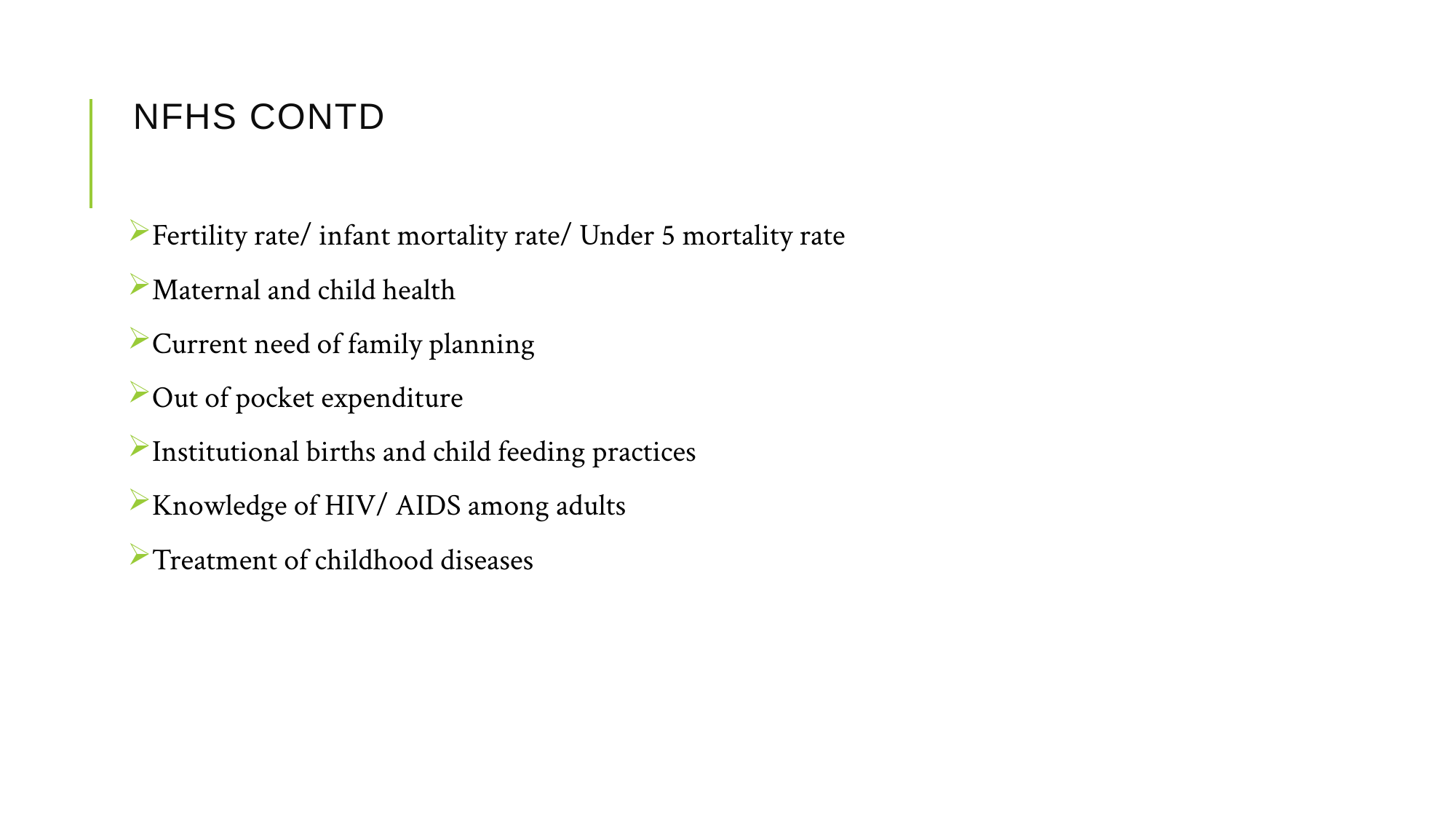

# NFHS Contd

Fertility rate/ infant mortality rate/ Under 5 mortality rate
Maternal and child health
Current need of family planning
Out of pocket expenditure
Institutional births and child feeding practices
Knowledge of HIV/ AIDS among adults
Treatment of childhood diseases